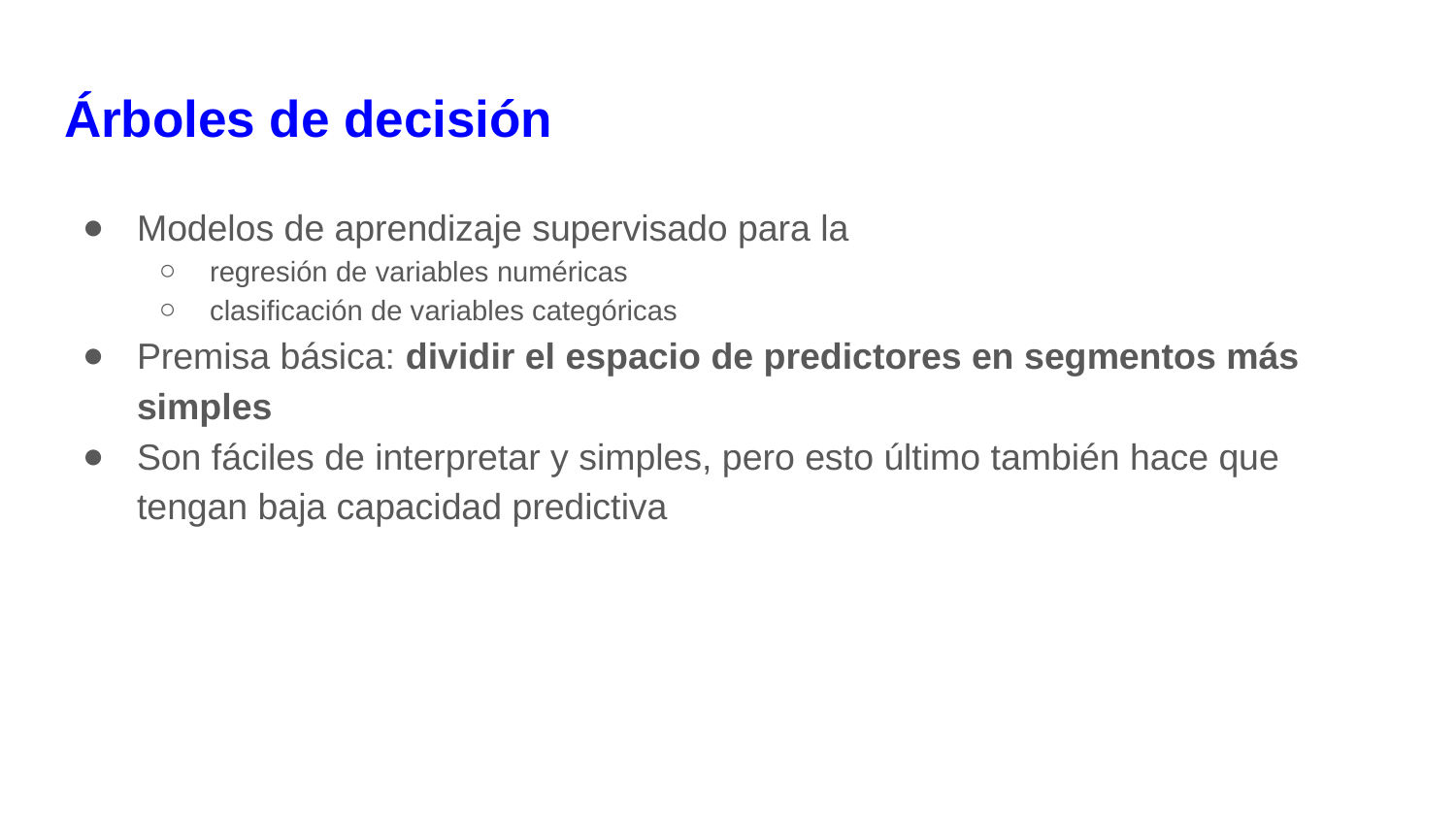

# Árboles de decisión
Modelos de aprendizaje supervisado para la
regresión de variables numéricas
clasificación de variables categóricas
Premisa básica: dividir el espacio de predictores en segmentos más simples
Son fáciles de interpretar y simples, pero esto último también hace que tengan baja capacidad predictiva